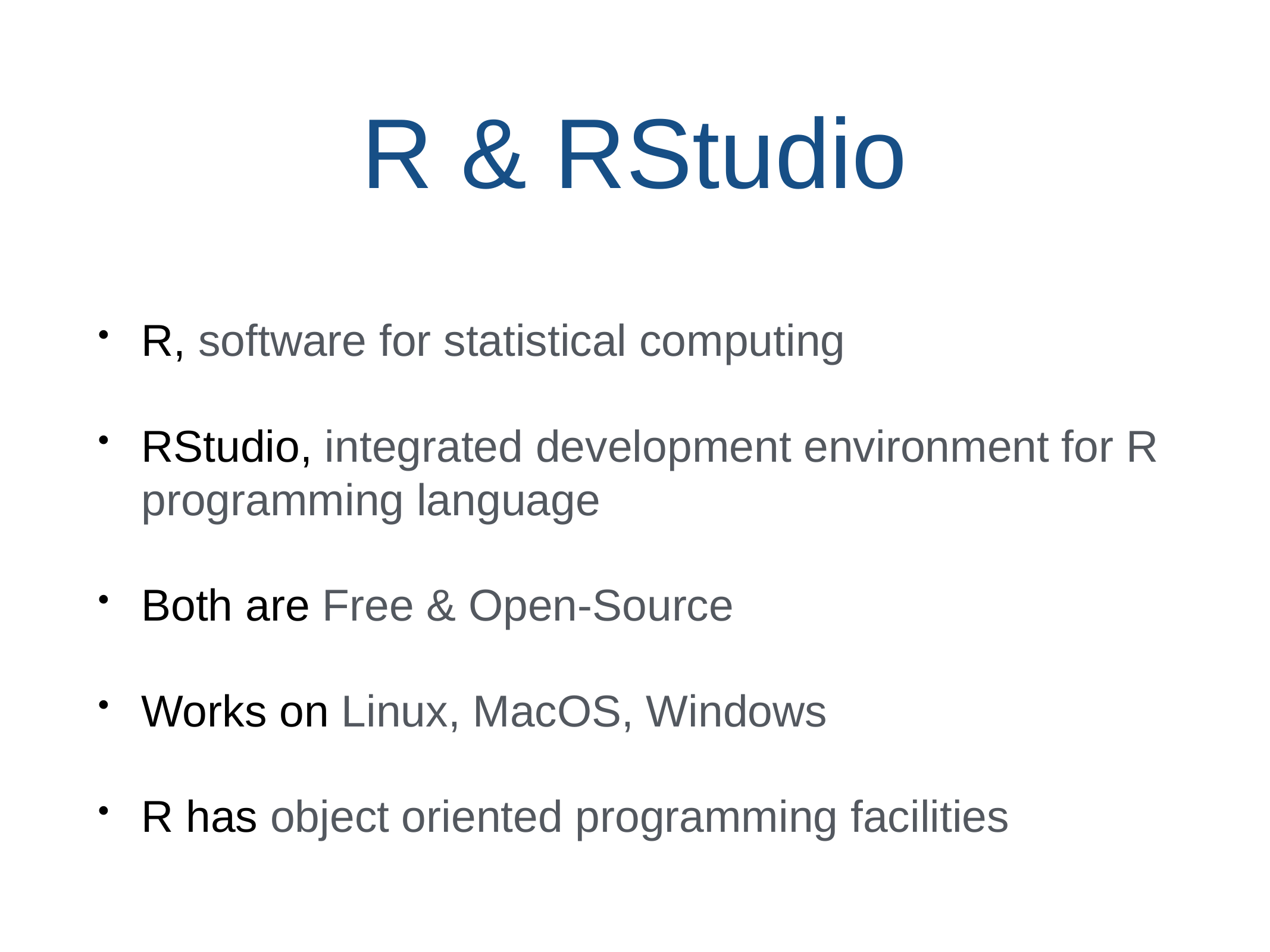

# R & RStudio
R, software for statistical computing
RStudio, integrated development environment for R programming language
Both are Free & Open-Source
Works on Linux, MacOS, Windows
R has object oriented programming facilities